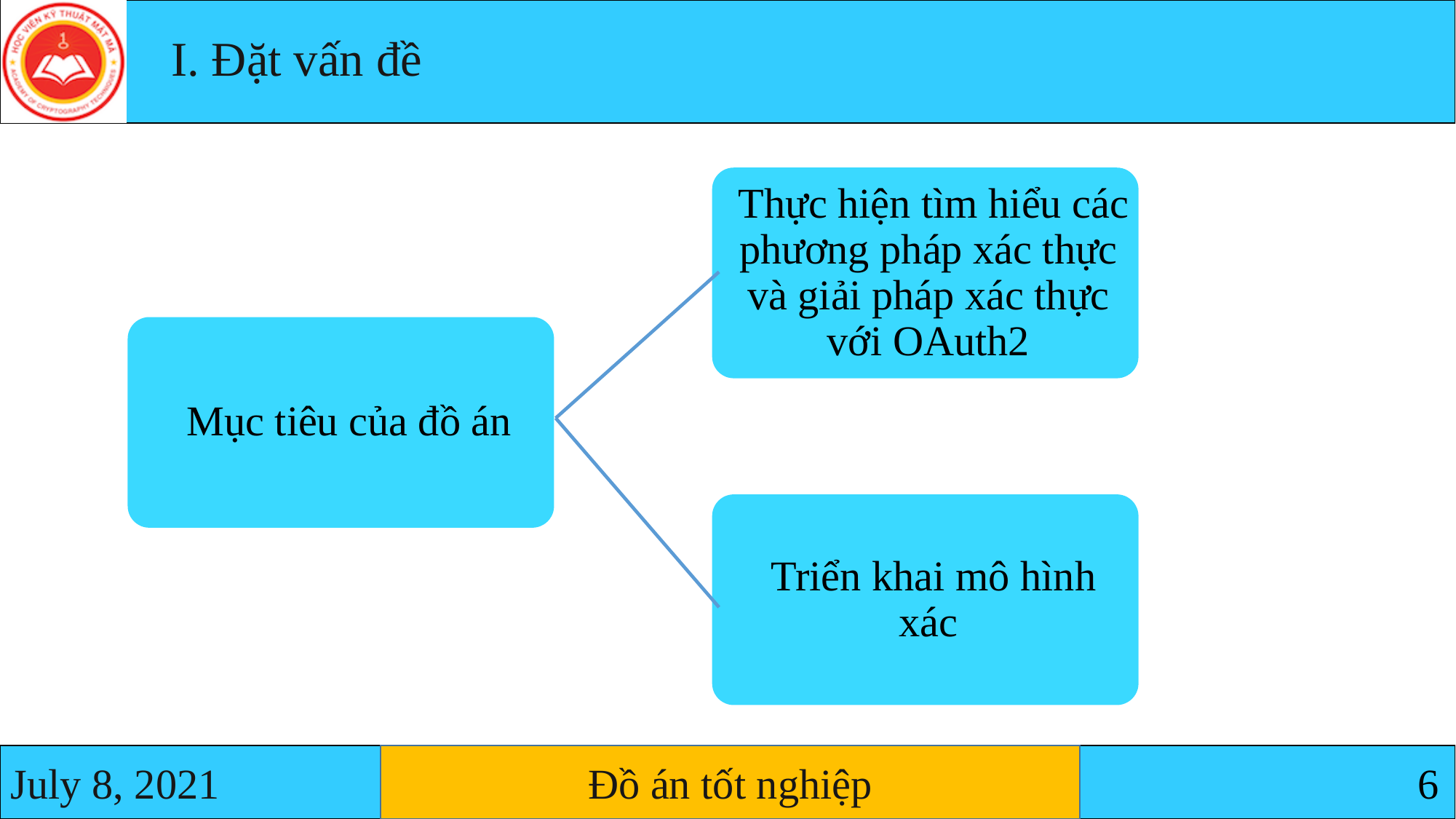

I. Đặt vấn đề
 Thực hiện tìm hiểu các phương pháp xác thực và giải pháp xác thực với OAuth2
 Mục tiêu của đồ án
 Triển khai mô hình xác